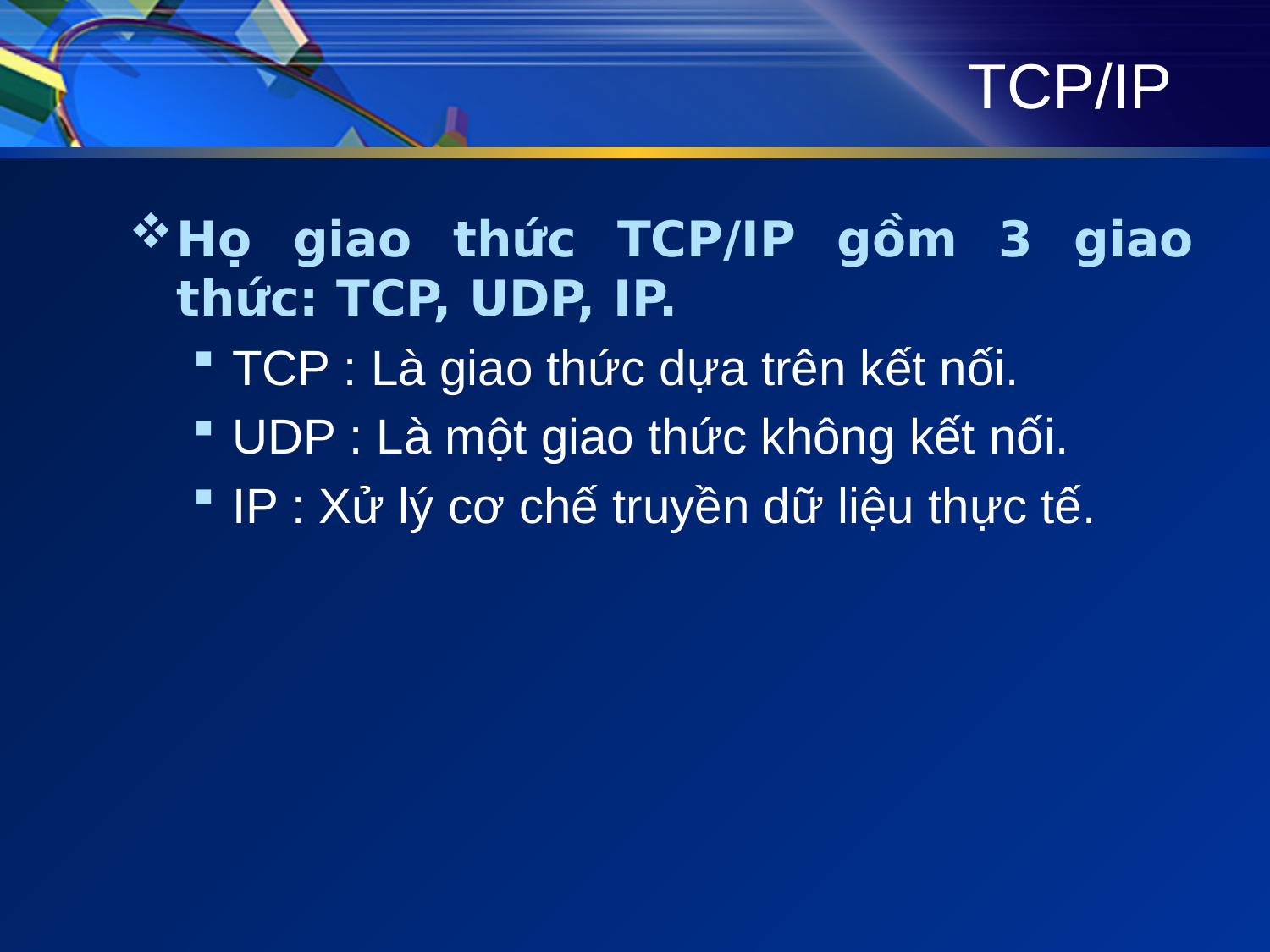

# TCP/IP
Họ giao thức TCP/IP gồm 3 giao thức: TCP, UDP, IP.
TCP : Là giao thức dựa trên kết nối.
UDP : Là một giao thức không kết nối.
IP : Xử lý cơ chế truyền dữ liệu thực tế.